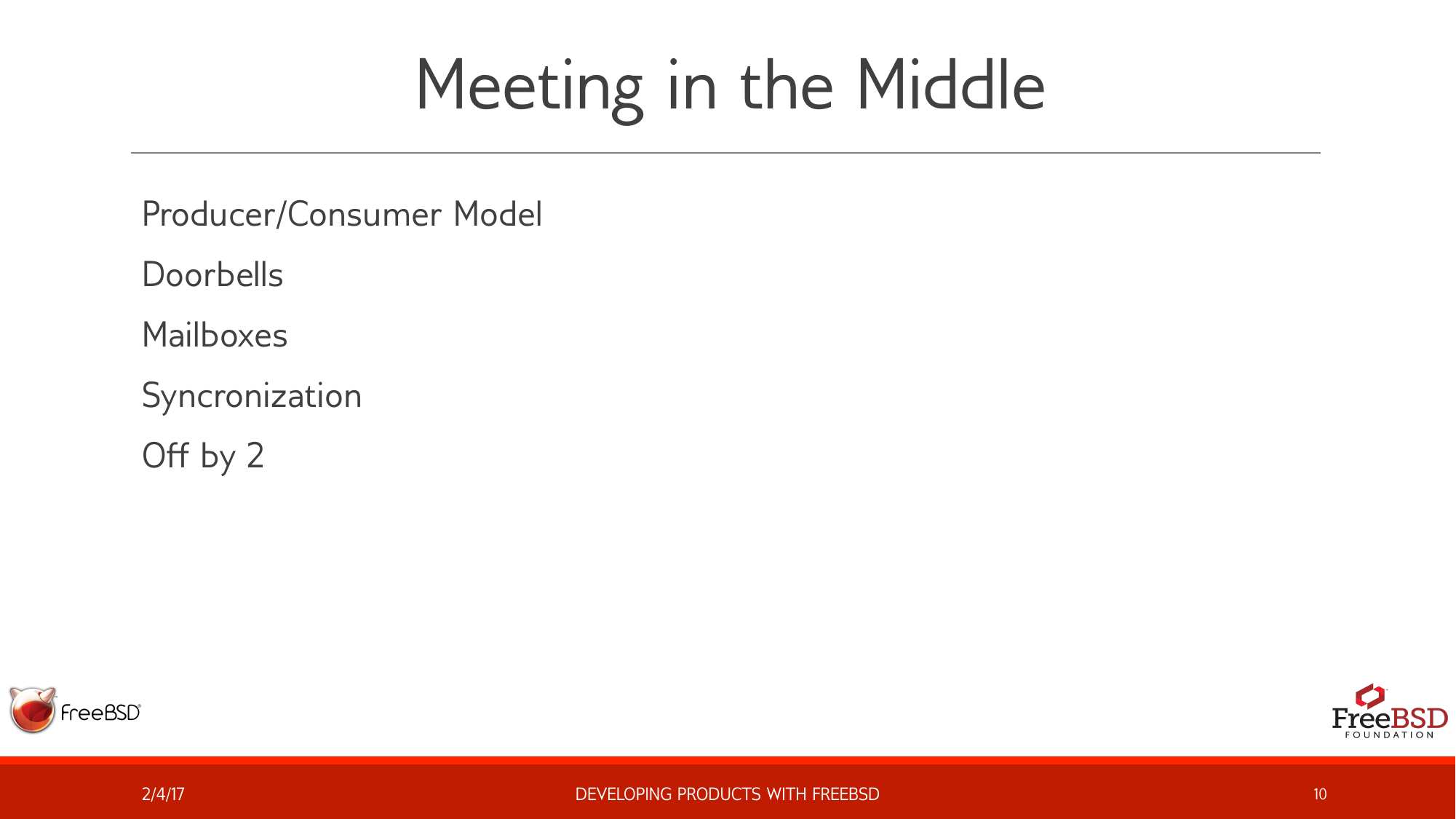

# Meeting in the Middle
Producer/Consumer Model
Doorbells
Mailboxes
Syncronization
Off by 2
2/4/17
Developing Products with FreeBSD
10